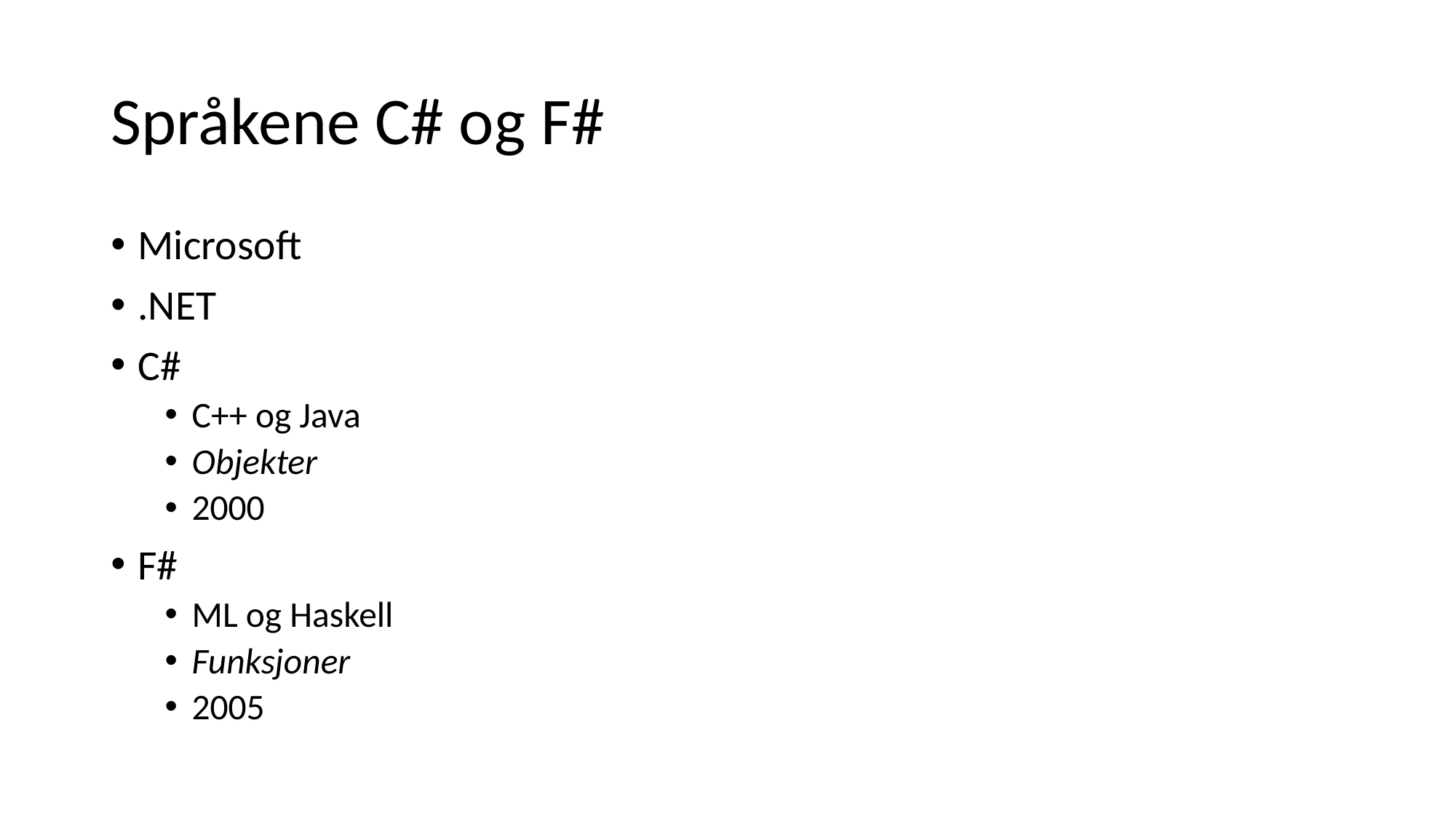

# Språkene C# og F#
Microsoft
.NET
C#
C++ og Java
Objekter
2000
F#
ML og Haskell
Funksjoner
2005